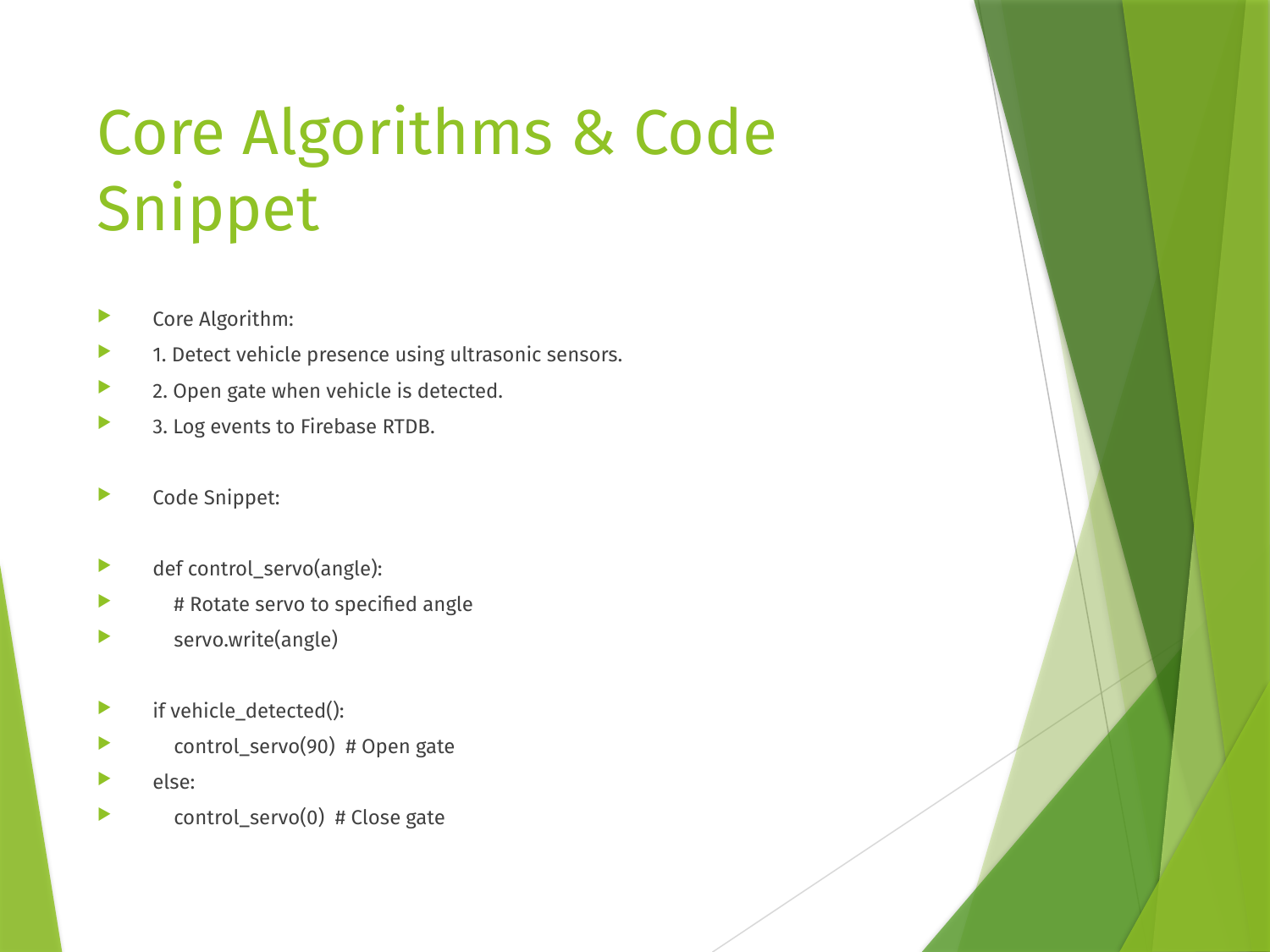

# Core Algorithms & Code Snippet
Core Algorithm:
1. Detect vehicle presence using ultrasonic sensors.
2. Open gate when vehicle is detected.
3. Log events to Firebase RTDB.

Code Snippet:

def control_servo(angle):
    # Rotate servo to specified angle
    servo.write(angle)

if vehicle_detected():
    control_servo(90)  # Open gate
else:
    control_servo(0)  # Close gate